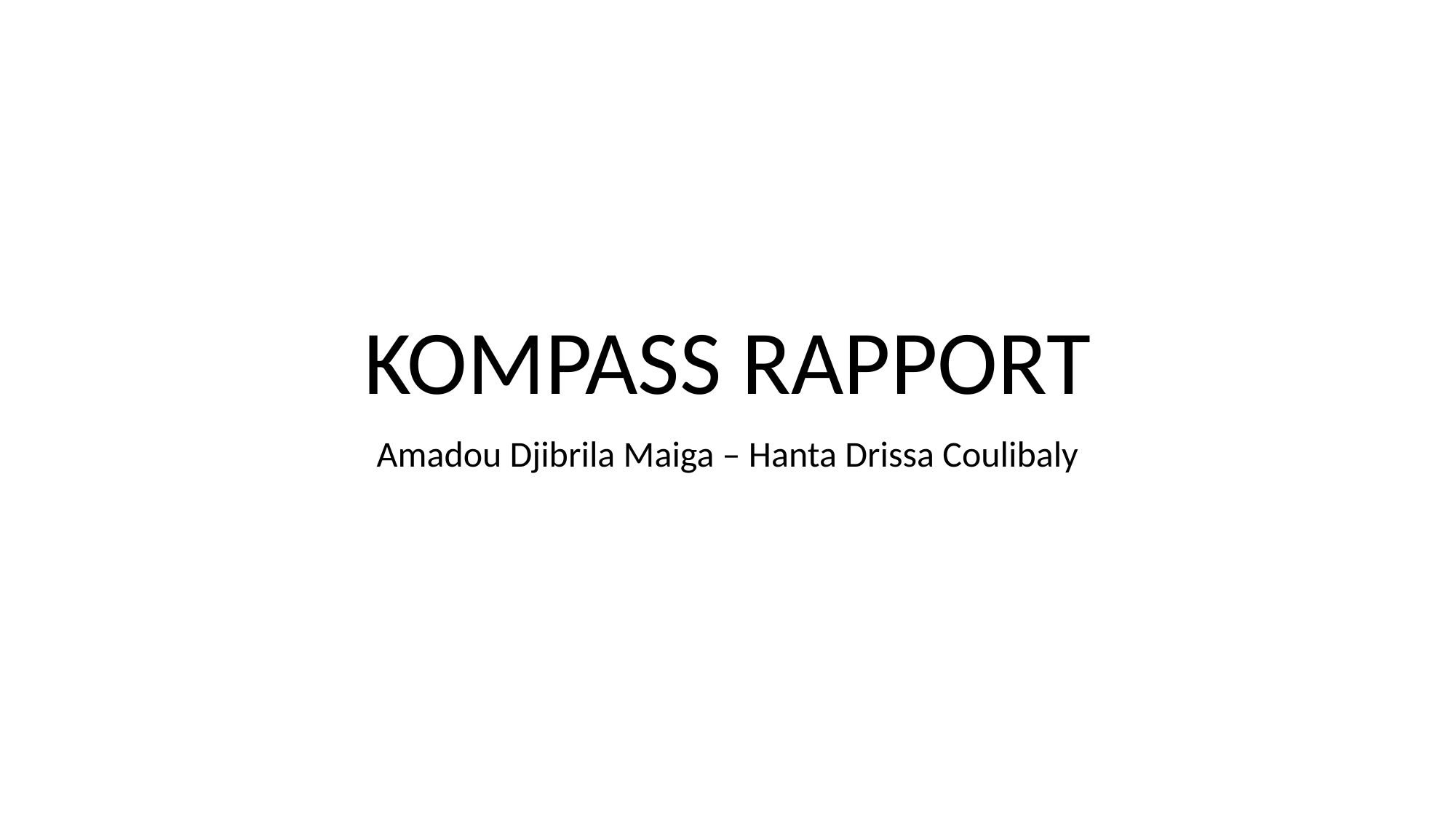

# KOMPASS RAPPORT
Amadou Djibrila Maiga – Hanta Drissa Coulibaly